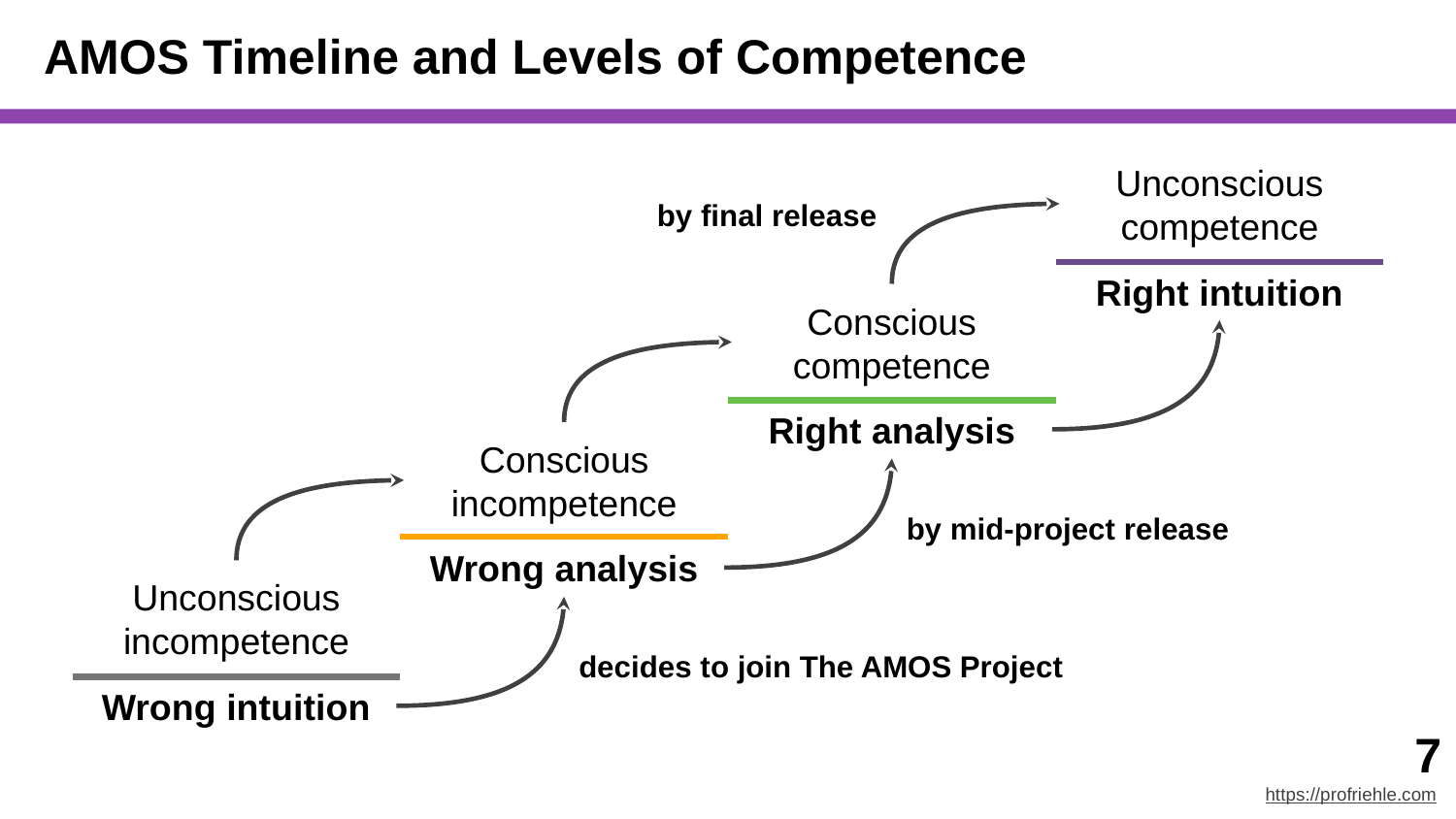

# AMOS Timeline and Levels of Competence
by final release
Unconscious competence
Right intuition
Conscious competence
Right analysis
Conscious incompetence
Wrong analysis
by mid-project release
Unconscious incompetence
Wrong intuition
decides to join The AMOS Project
7
https://profriehle.com